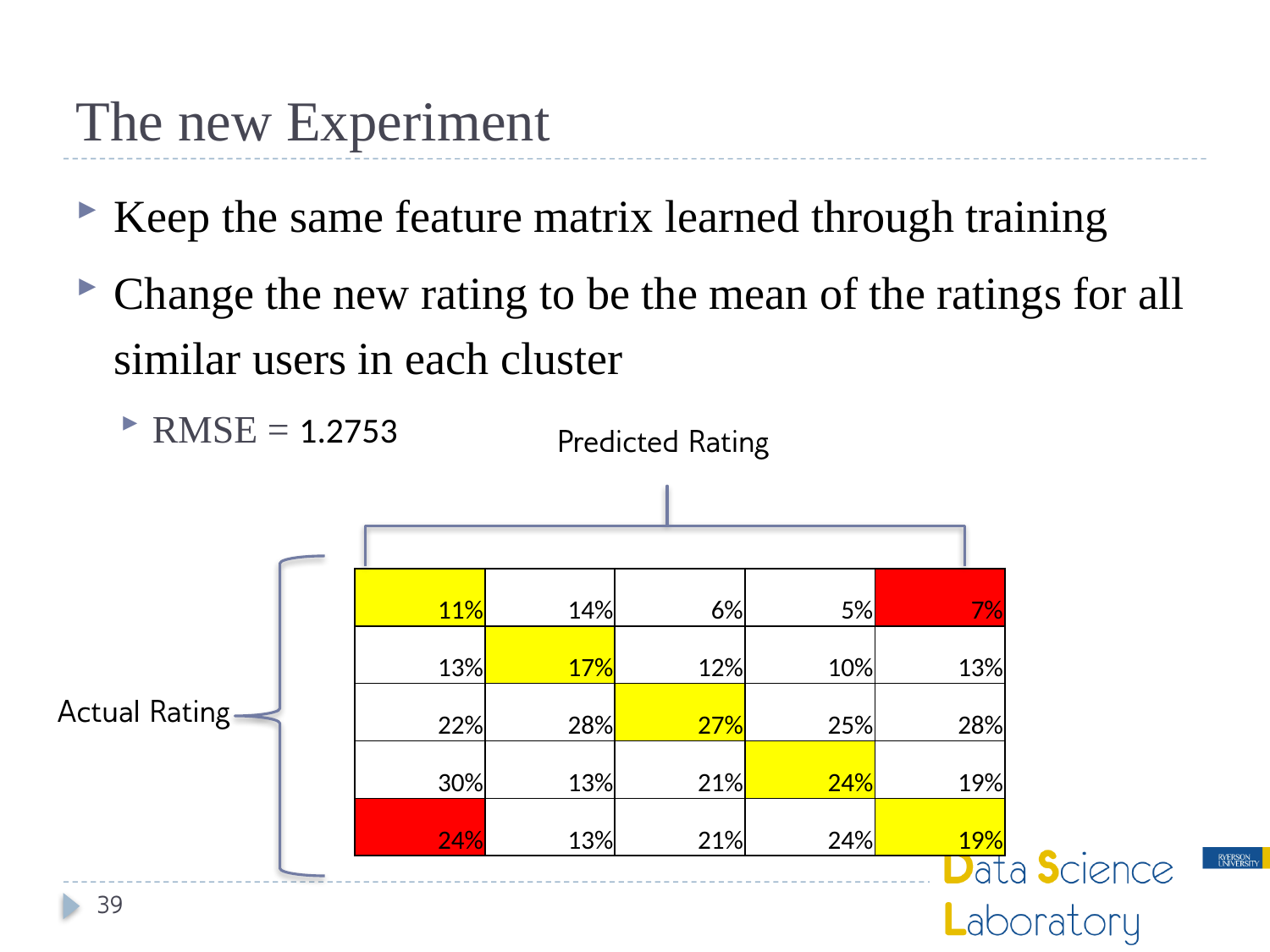

# The new Experiment
Keep the same feature matrix learned through training
Change the new rating to be the mean of the ratings for all similar users in each cluster
RMSE = 1.2753

Predicted Rating

| 11% | 14% | 6% | 5% | 7% |
| --- | --- | --- | --- | --- |
| 13% | 17% | 12% | 10% | 13% |
| 22% | 28% | 27% | 25% | 28% |
| 30% | 13% | 21% | 24% | 19% |
| 24% | 13% | 21% | 24% | 19% |
Actual Rating
39